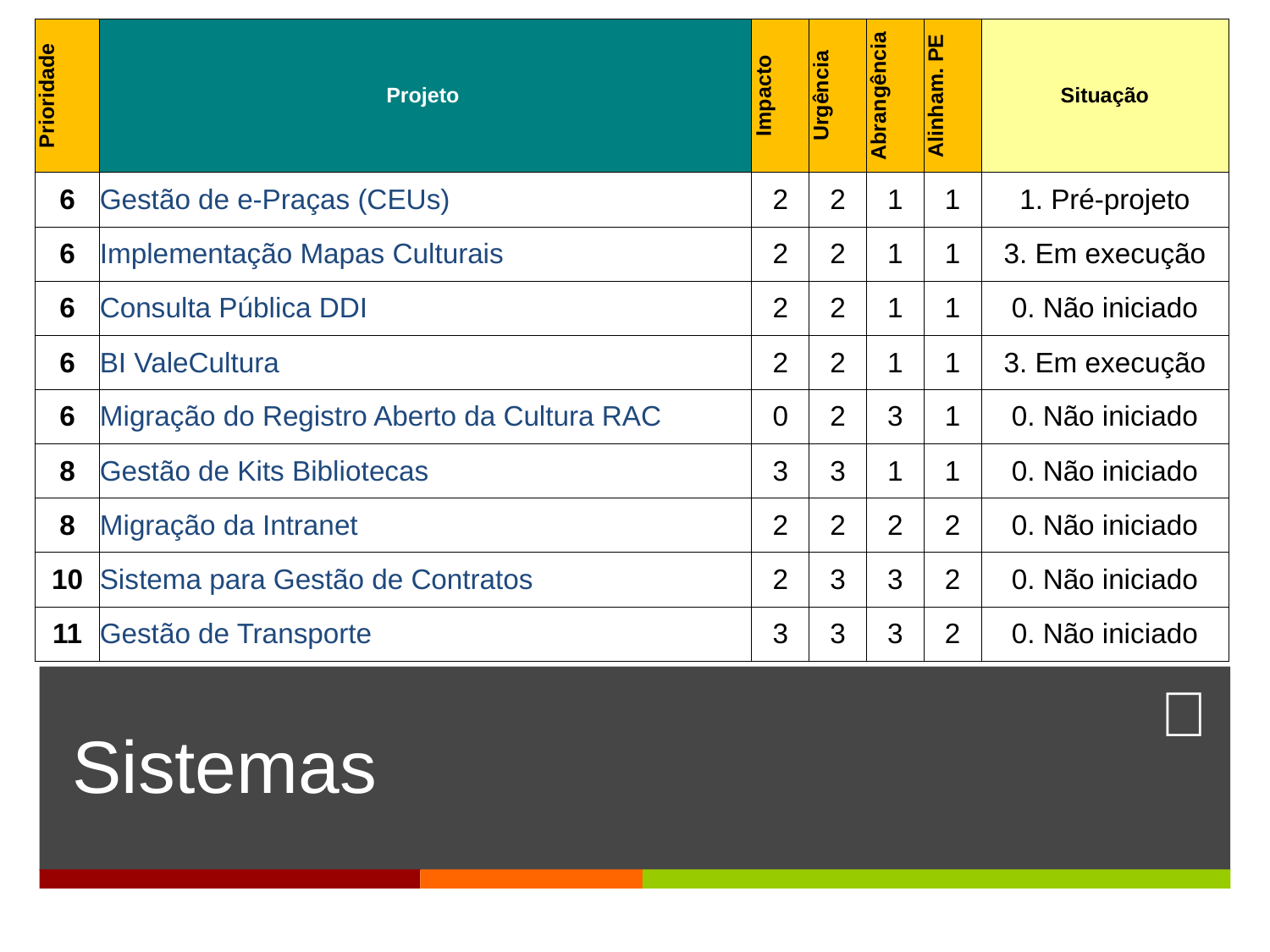

| Prioridade | Projeto | Impacto | Urgência | Abrangência | Alinham. PE | Situação |
| --- | --- | --- | --- | --- | --- | --- |
| 6 | Gestão de e-Praças (CEUs) | 2 | 2 | 1 | 1 | 1. Pré-projeto |
| 6 | Implementação Mapas Culturais | 2 | 2 | 1 | 1 | 3. Em execução |
| 6 | Consulta Pública DDI | 2 | 2 | 1 | 1 | 0. Não iniciado |
| 6 | BI ValeCultura | 2 | 2 | 1 | 1 | 3. Em execução |
| 6 | Migração do Registro Aberto da Cultura RAC | 0 | 2 | 3 | 1 | 0. Não iniciado |
| 8 | Gestão de Kits Bibliotecas | 3 | 3 | 1 | 1 | 0. Não iniciado |
| 8 | Migração da Intranet | 2 | 2 | 2 | 2 | 0. Não iniciado |
| 10 | Sistema para Gestão de Contratos | 2 | 3 | 3 | 2 | 0. Não iniciado |
| 11 | Gestão de Transporte | 3 | 3 | 3 | 2 | 0. Não iniciado |
# Sistemas